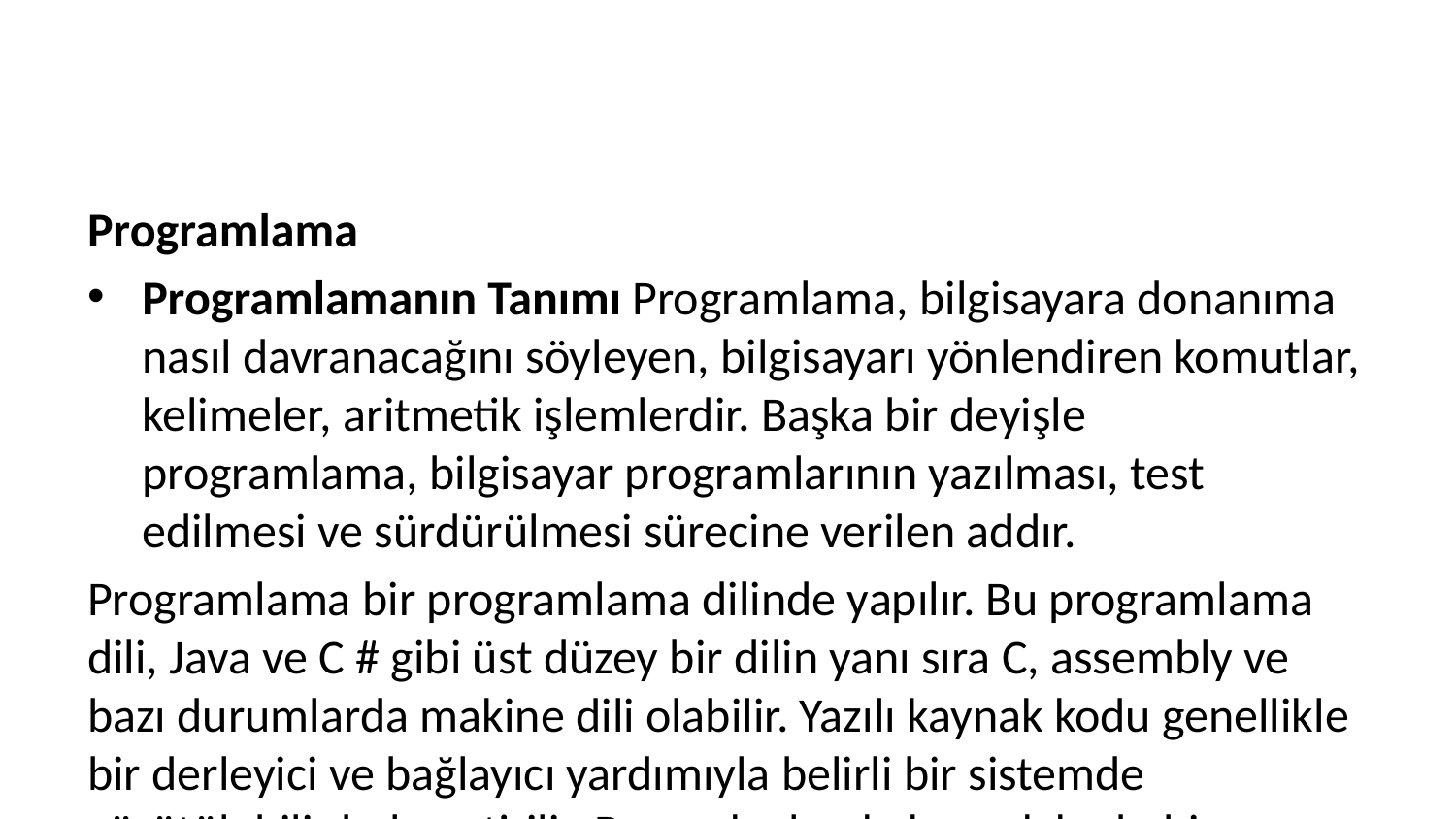

Programlama
Programlamanın Tanımı Programlama, bilgisayara donanıma nasıl davranacağını söyleyen, bilgisayarı yönlendiren komutlar, kelimeler, aritmetik işlemlerdir. Başka bir deyişle programlama, bilgisayar programlarının yazılması, test edilmesi ve sürdürülmesi sürecine verilen addır.
Programlama bir programlama dilinde yapılır. Bu programlama dili, Java ve C # gibi üst düzey bir dilin yanı sıra C, assembly ve bazı durumlarda makine dili olabilir. Yazılı kaynak kodu genellikle bir derleyici ve bağlayıcı yardımıyla belirli bir sistemde yürütülebilir hale getirilir. Buna ek olarak, kaynak kodu bir tercüman yardımı ile derlemeye gerek kalmadan satır satır çalıştırılabilir.